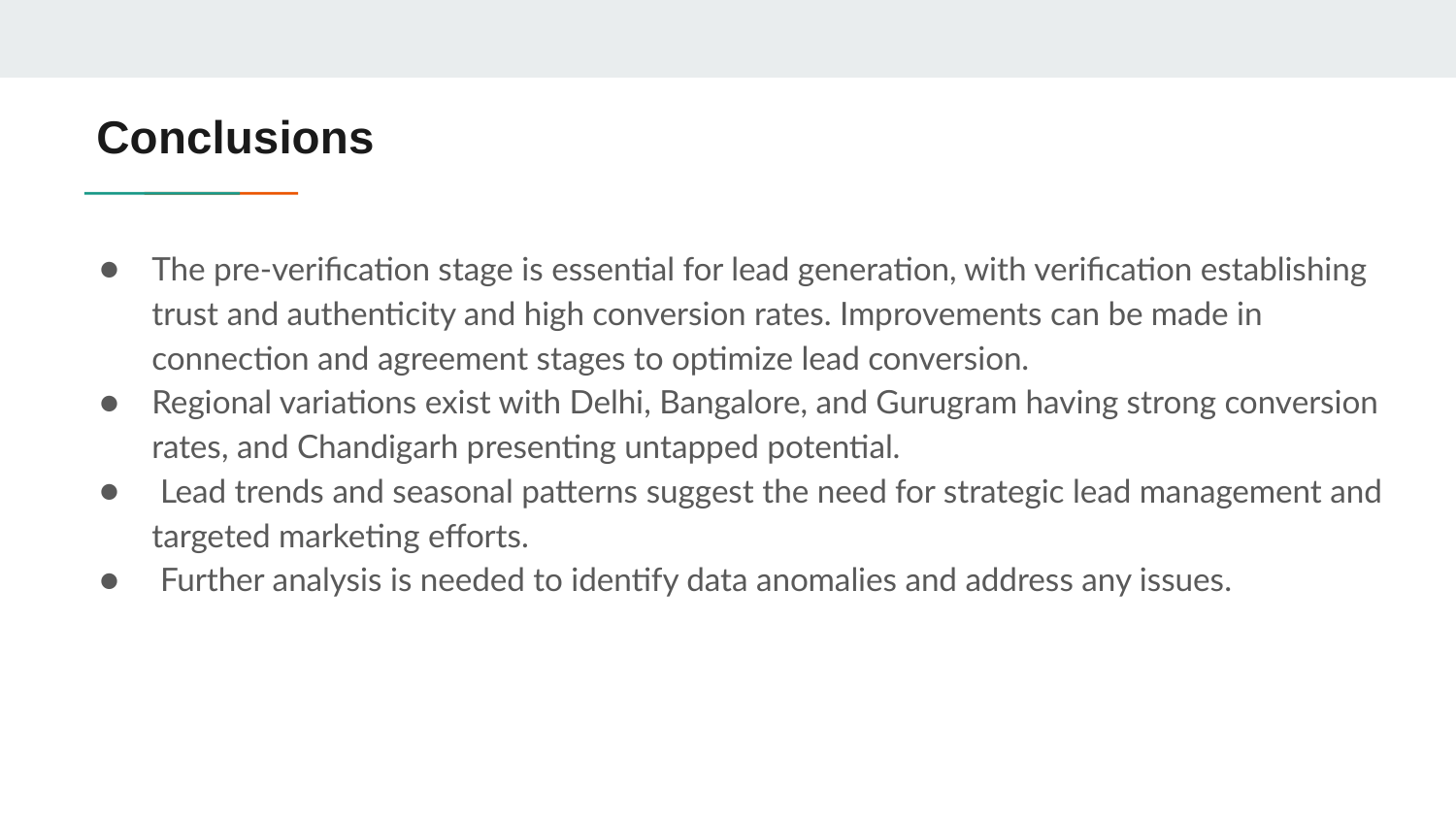

# Conclusions
The pre-verification stage is essential for lead generation, with verification establishing trust and authenticity and high conversion rates. Improvements can be made in connection and agreement stages to optimize lead conversion.
Regional variations exist with Delhi, Bangalore, and Gurugram having strong conversion rates, and Chandigarh presenting untapped potential.
 Lead trends and seasonal patterns suggest the need for strategic lead management and targeted marketing efforts.
 Further analysis is needed to identify data anomalies and address any issues.